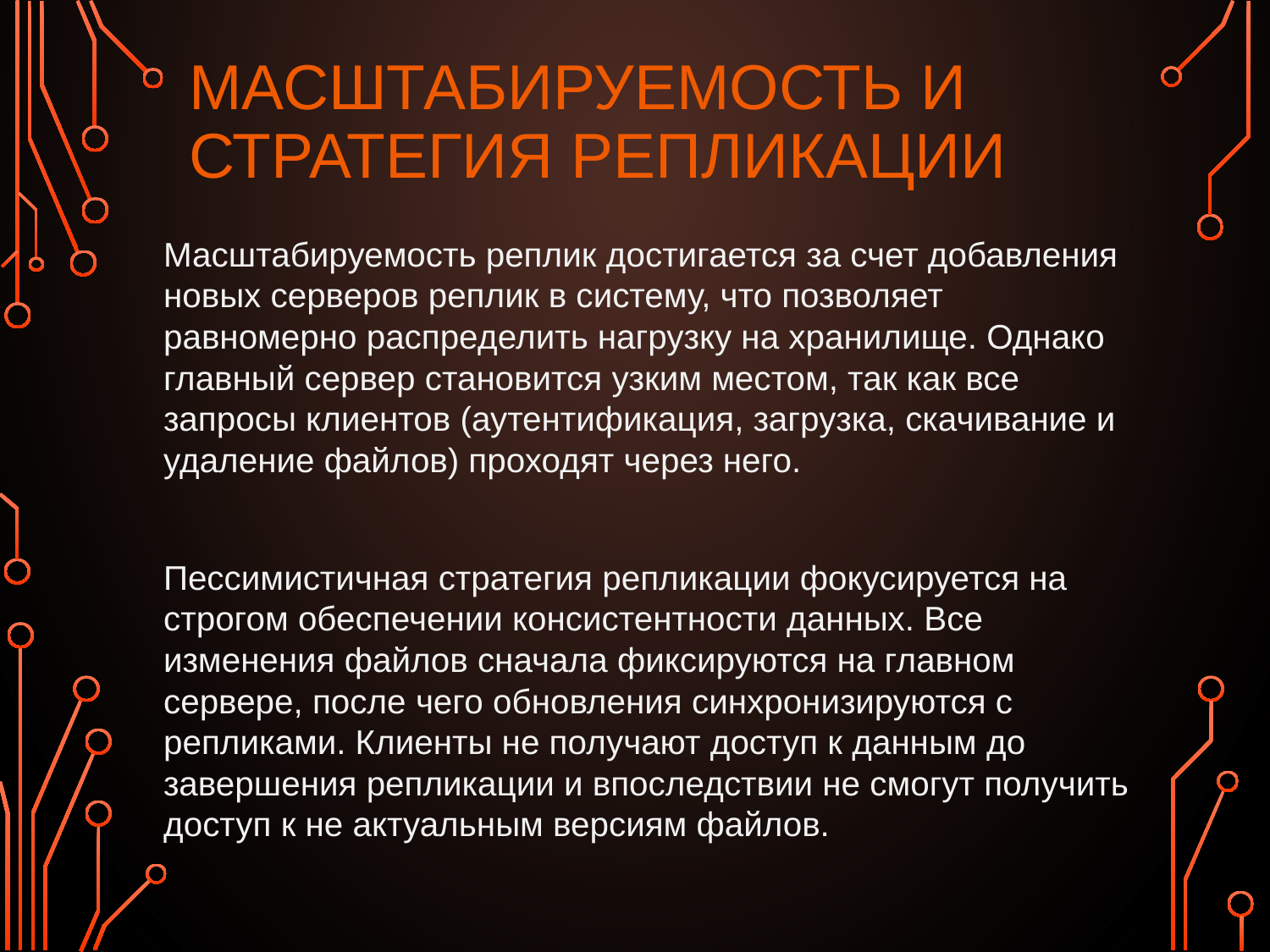

# МАСШТАБИРУЕМОСТЬ И СТРАТЕГИЯ РЕПЛИКАЦИИ
Масштабируемость реплик достигается за счет добавления новых серверов реплик в систему, что позволяет равномерно распределить нагрузку на хранилище. Однако главный сервер становится узким местом, так как все запросы клиентов (аутентификация, загрузка, скачивание и удаление файлов) проходят через него.

Пессимистичная стратегия репликации фокусируется на строгом обеспечении консистентности данных. Все изменения файлов сначала фиксируются на главном сервере, после чего обновления синхронизируются с репликами. Клиенты не получают доступ к данным до завершения репликации и впоследствии не смогут получить доступ к не актуальным версиям файлов.